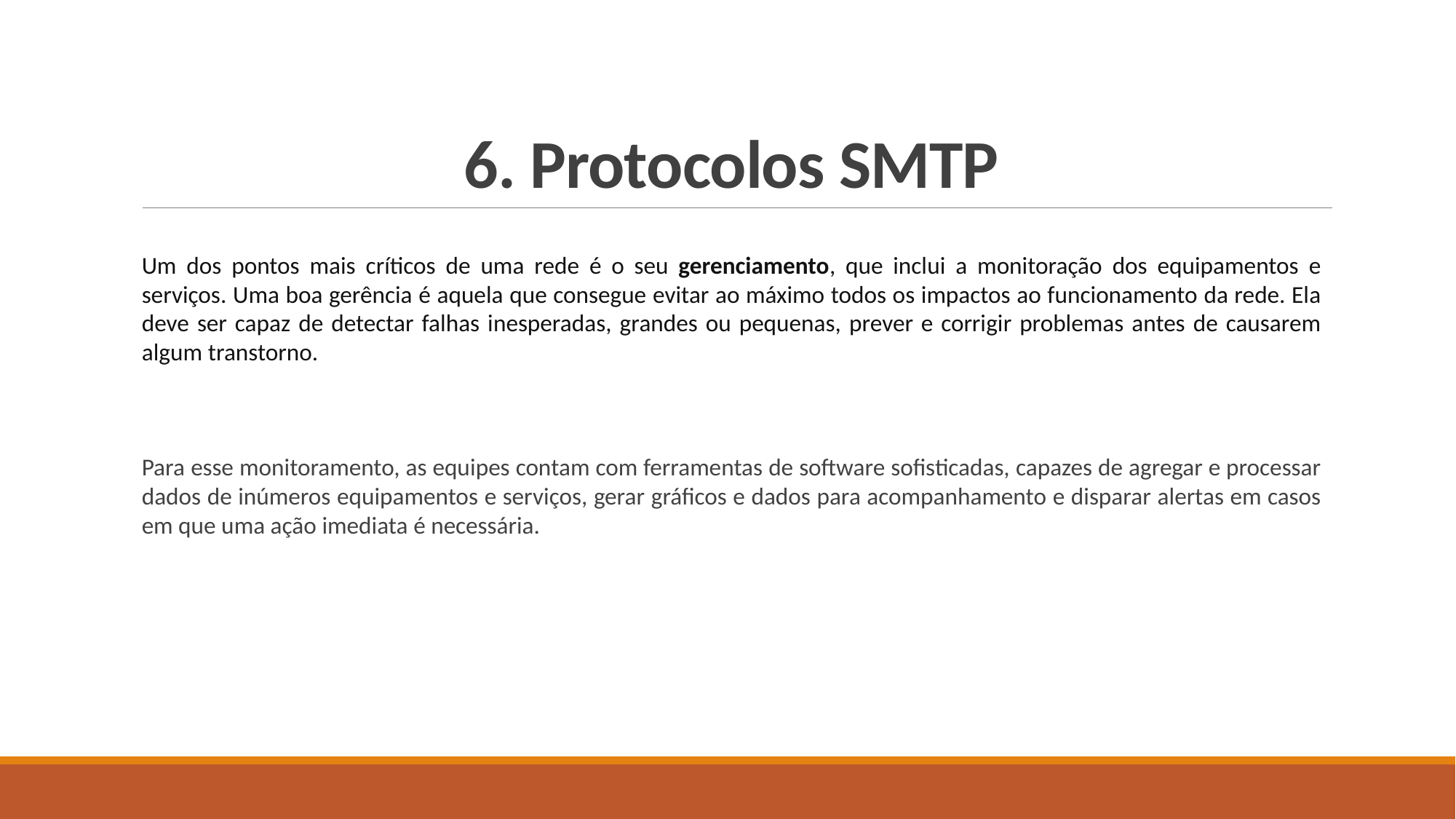

# 6. Protocolos SMTP
Um dos pontos mais críticos de uma rede é o seu gerenciamento, que inclui a monitoração dos equipamentos e serviços. Uma boa gerência é aquela que consegue evitar ao máximo todos os impactos ao funcionamento da rede. Ela deve ser capaz de detectar falhas inesperadas, grandes ou pequenas, prever e corrigir problemas antes de causarem algum transtorno.
Para esse monitoramento, as equipes contam com ferramentas de software sofisticadas, capazes de agregar e processar dados de inúmeros equipamentos e serviços, gerar gráficos e dados para acompanhamento e disparar alertas em casos em que uma ação imediata é necessária.